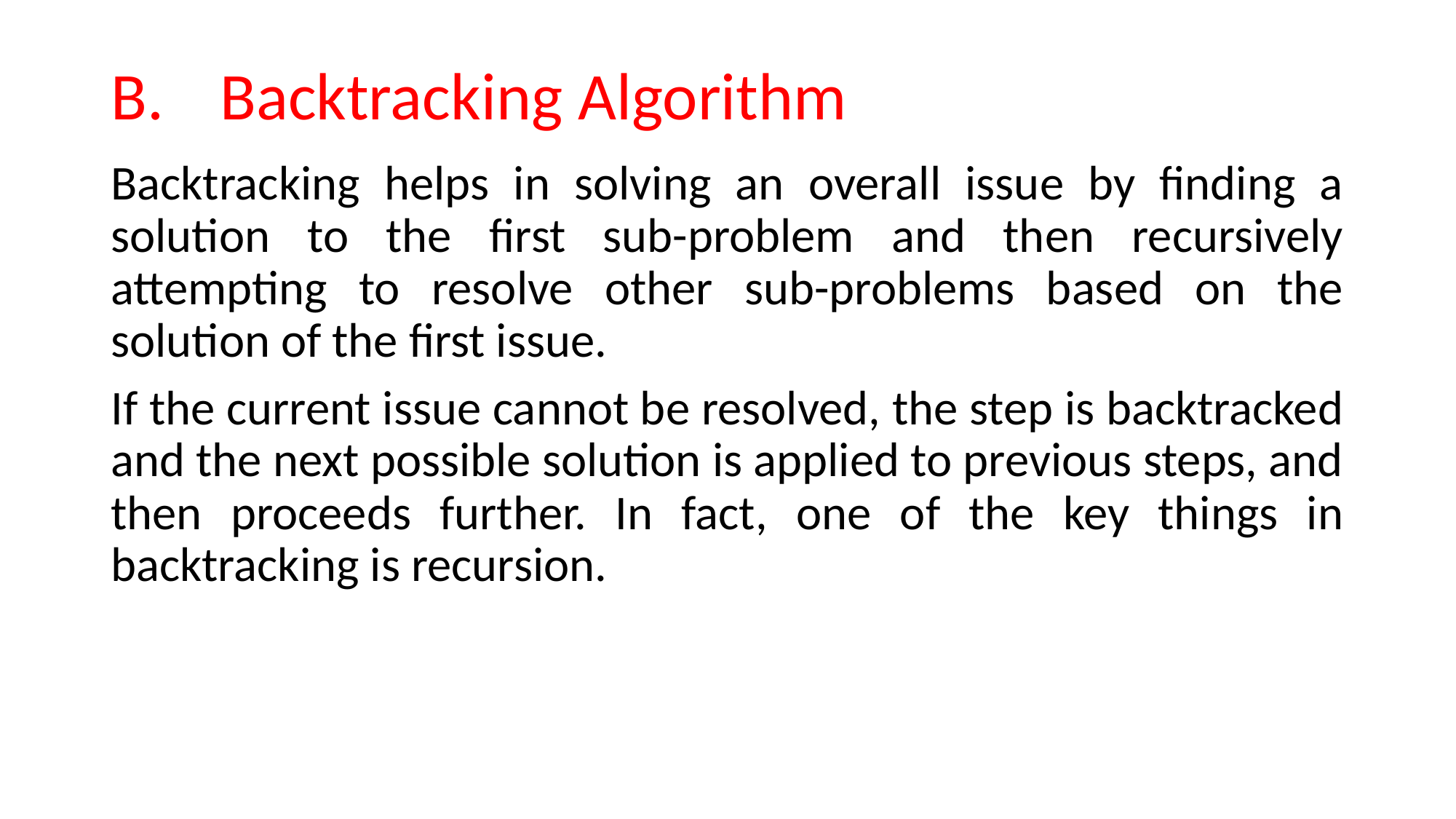

# B.	Backtracking Algorithm
Backtracking helps in solving an overall issue by finding a solution to the first sub-problem and then recursively attempting to resolve other sub-problems based on the solution of the first issue.
If the current issue cannot be resolved, the step is backtracked and the next possible solution is applied to previous steps, and then proceeds further. In fact, one of the key things in backtracking is recursion.